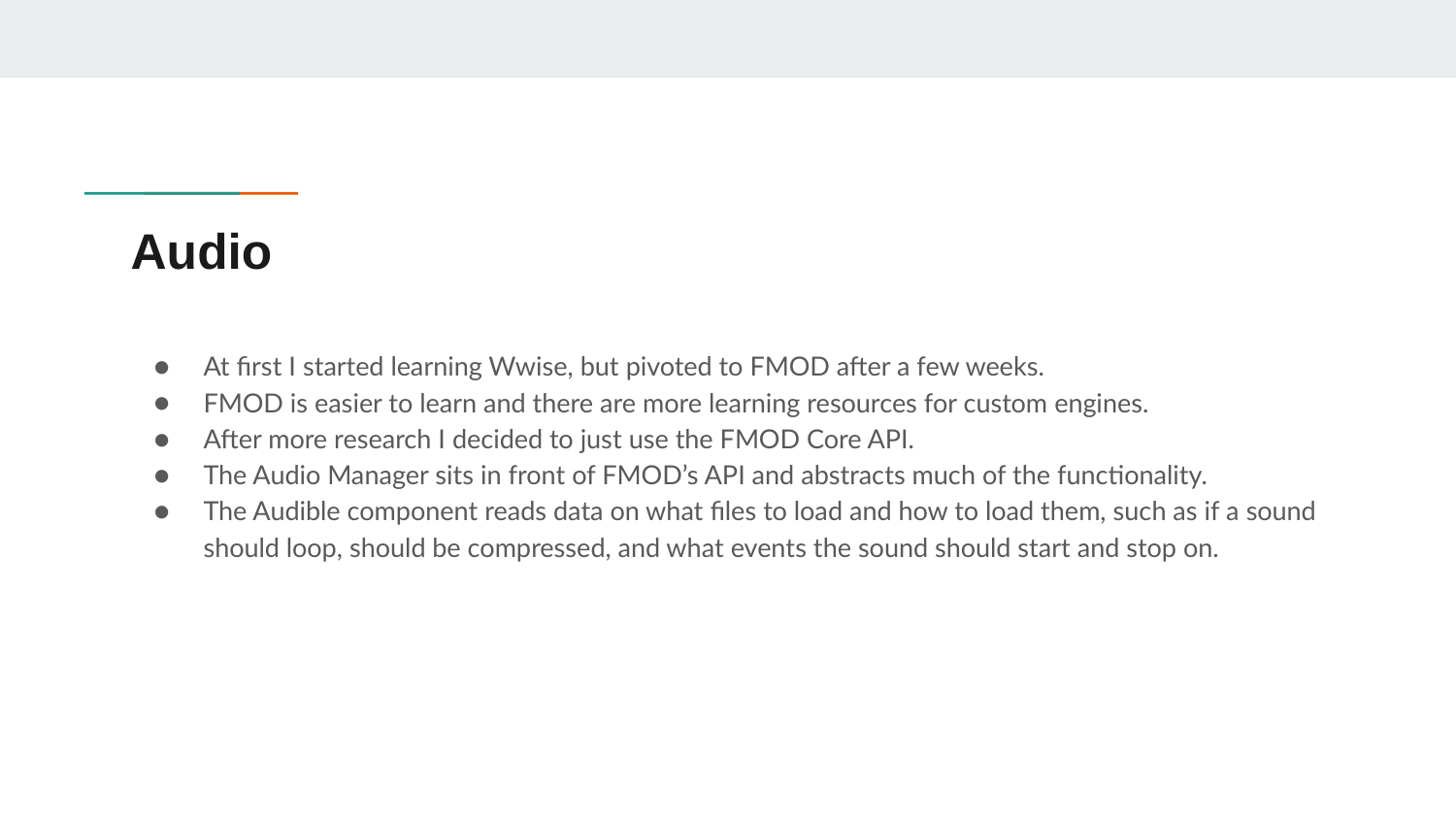

# Audio
At first I started learning Wwise, but pivoted to FMOD after a few weeks.
FMOD is easier to learn and there are more learning resources for custom engines.
After more research I decided to just use the FMOD Core API.
The Audio Manager sits in front of FMOD’s API and abstracts much of the functionality.
The Audible component reads data on what files to load and how to load them, such as if a sound should loop, should be compressed, and what events the sound should start and stop on.